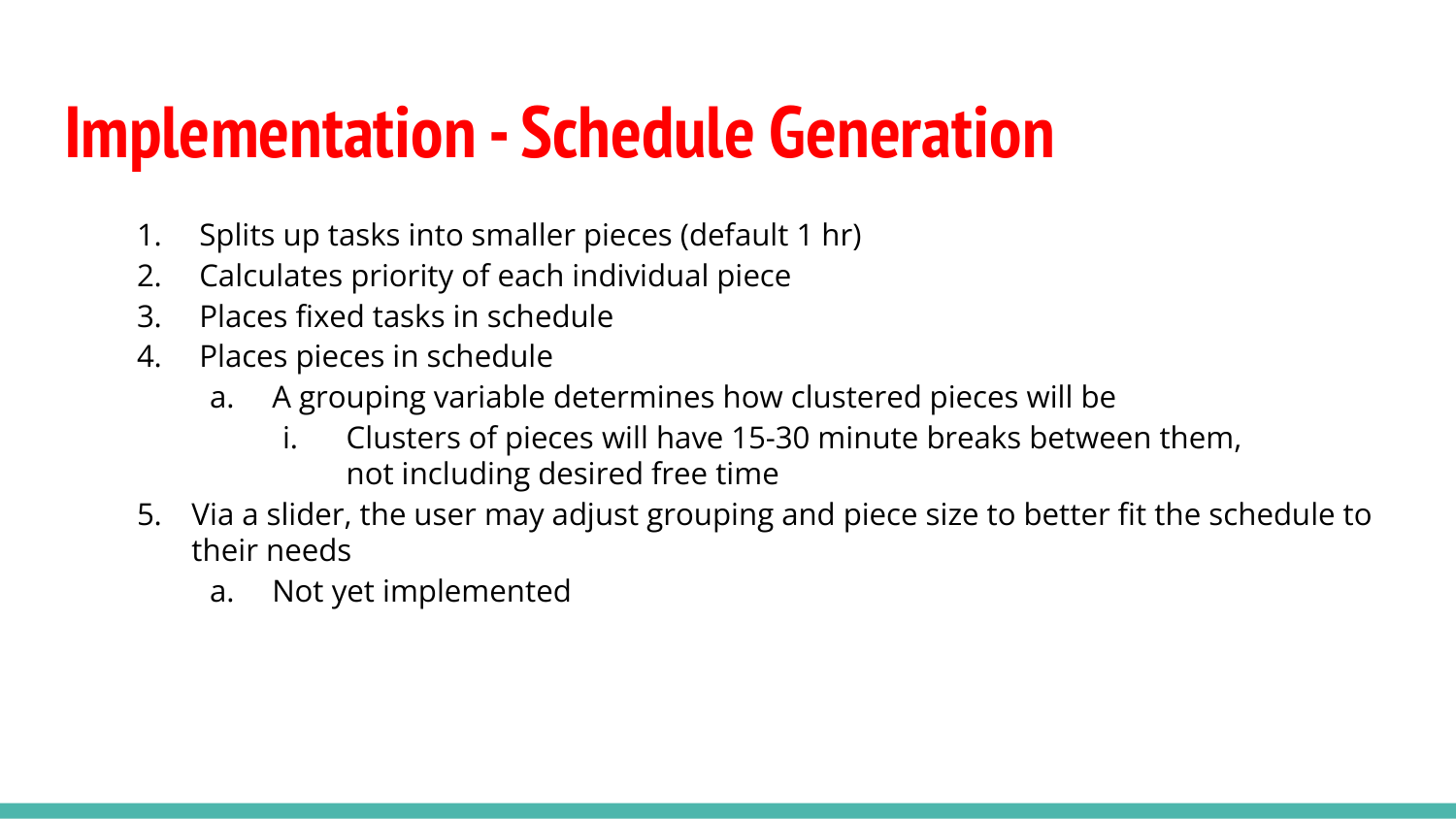

# Implementation - Schedule Generation
 Splits up tasks into smaller pieces (default 1 hr)
 Calculates priority of each individual piece
 Places fixed tasks in schedule
 Places pieces in schedule
 A grouping variable determines how clustered pieces will be
Clusters of pieces will have 15-30 minute breaks between them,             not including desired free time
Via a slider, the user may adjust grouping and piece size to better fit the schedule to their needs
 Not yet implemented